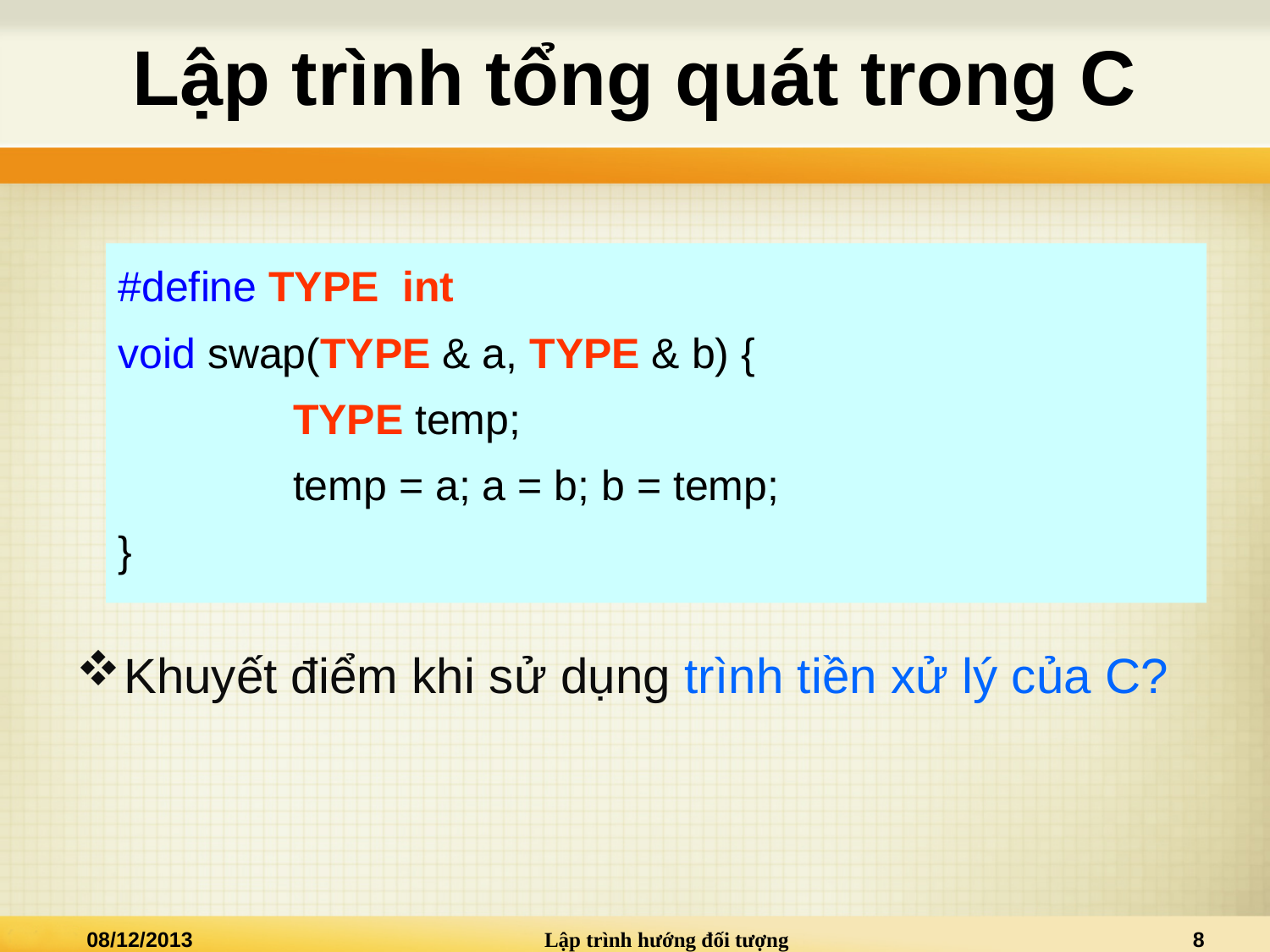

# Lập trình tổng quát trong C

Khuyết điểm khi sử dụng trình tiền xử lý của C?
#define TYPE  int
void swap(TYPE & a, TYPE & b) {
		TYPE temp;
		temp = a; a = b; b = temp;
}
08/12/2013
Lập trình hướng đối tượng
8